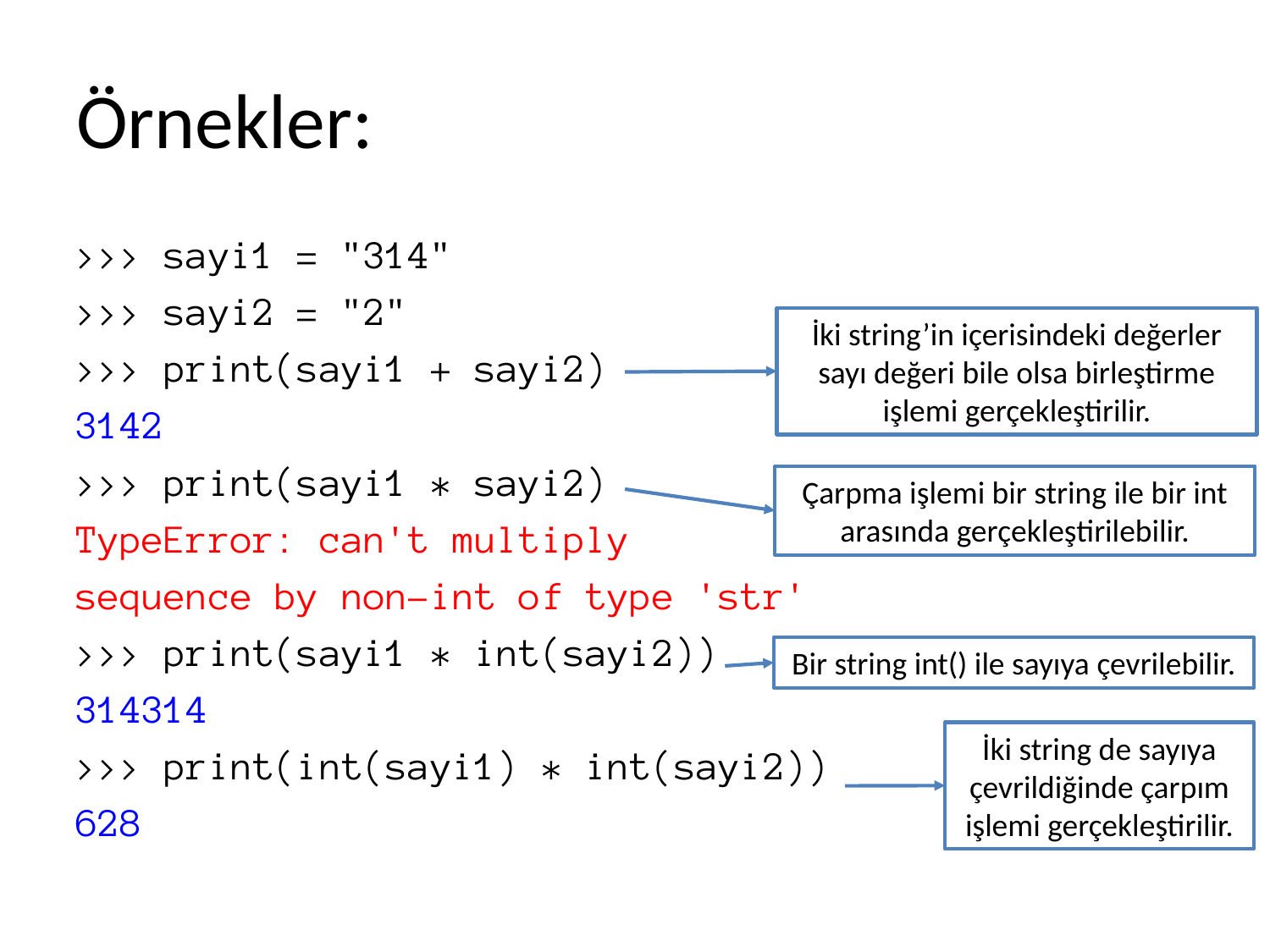

# Örnekler:
>>> sayi1 = "314"
>>> sayi2 = "2"
>>> print(sayi1 + sayi2)
3142
>>> print(sayi1 * sayi2)
TypeError: can't multiply
sequence by non-int of type 'str'
>>> print(sayi1 * int(sayi2))
314314
>>> print(int(sayi1) * int(sayi2))
628
İki string’in içerisindeki değerler sayı değeri bile olsa birleştirme işlemi gerçekleştirilir.
Çarpma işlemi bir string ile bir int arasında gerçekleştirilebilir.
Bir string int() ile sayıya çevrilebilir.
İki string de sayıya çevrildiğinde çarpım işlemi gerçekleştirilir.